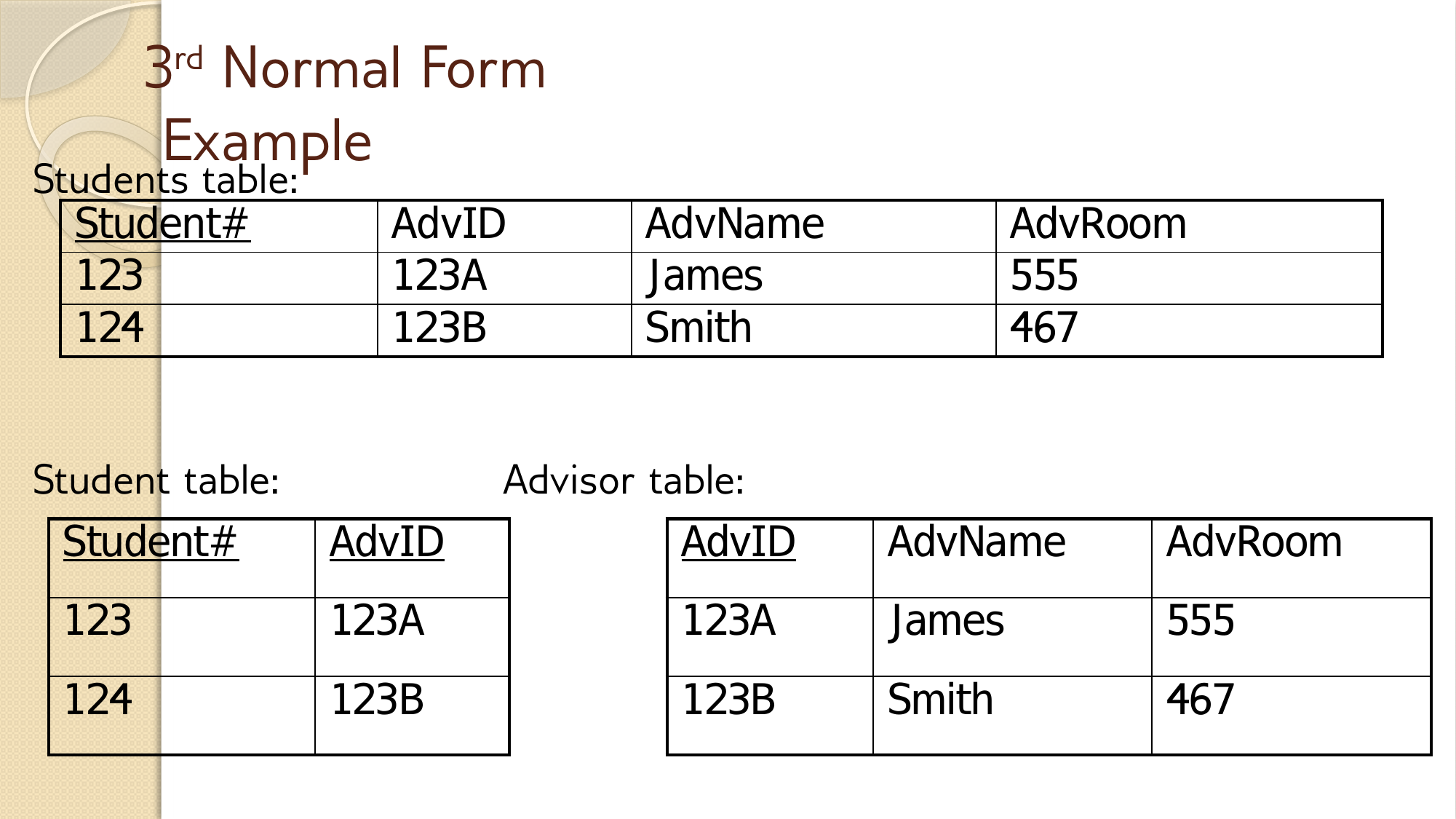

# 3rd Normal Form Example
Students table:

Student table:			Advisor table:
| Student# | AdvID | AdvName | AdvRoom |
| --- | --- | --- | --- |
| 123 | 123A | James | 555 |
| 124 | 123B | Smith | 467 |
| Student# | AdvID |
| --- | --- |
| 123 | 123A |
| 124 | 123B |
| AdvID | AdvName | AdvRoom |
| --- | --- | --- |
| 123A | James | 555 |
| 123B | Smith | 467 |